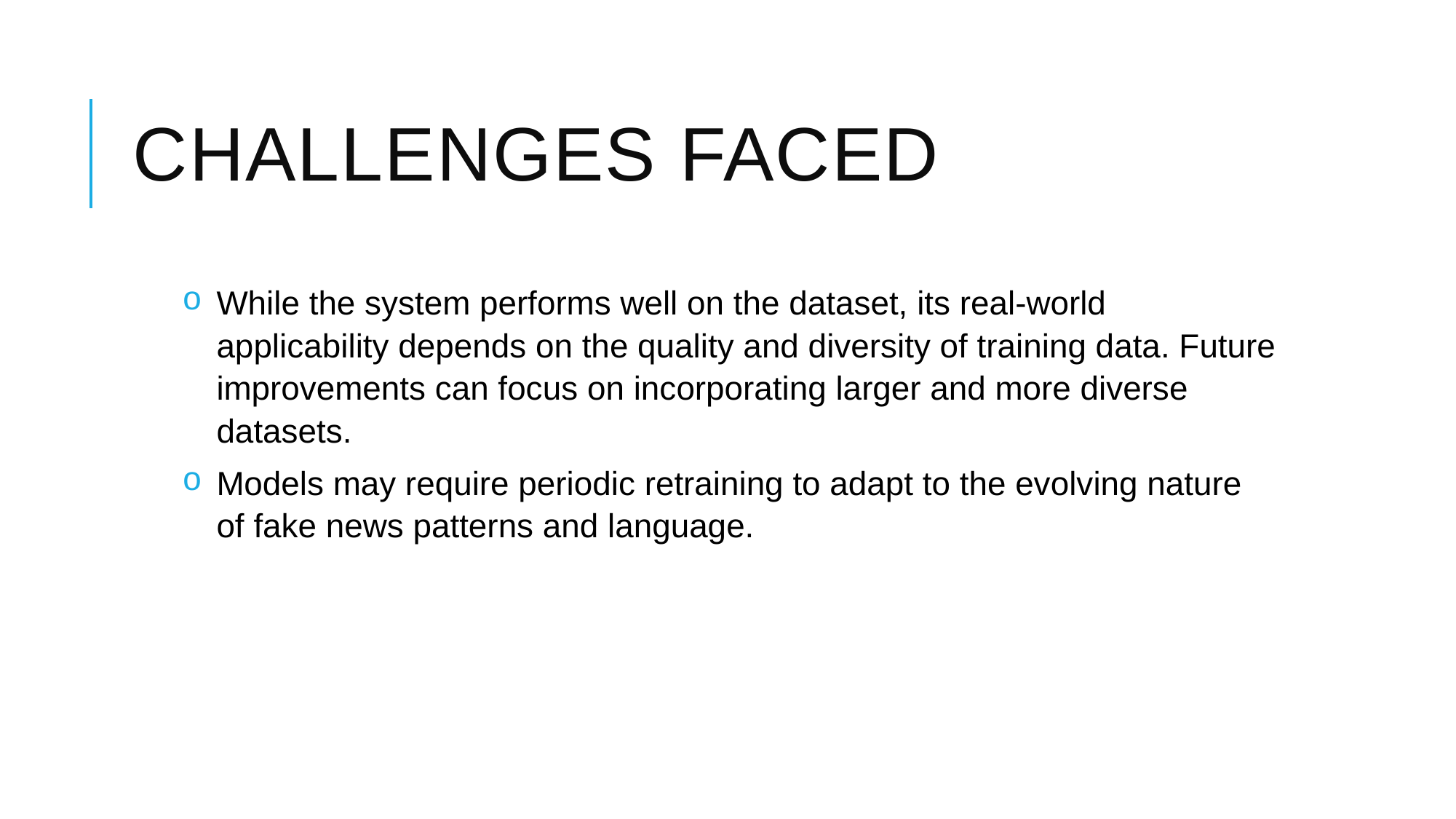

# Challenges Faced
While the system performs well on the dataset, its real-world applicability depends on the quality and diversity of training data. Future improvements can focus on incorporating larger and more diverse datasets.
Models may require periodic retraining to adapt to the evolving nature of fake news patterns and language.